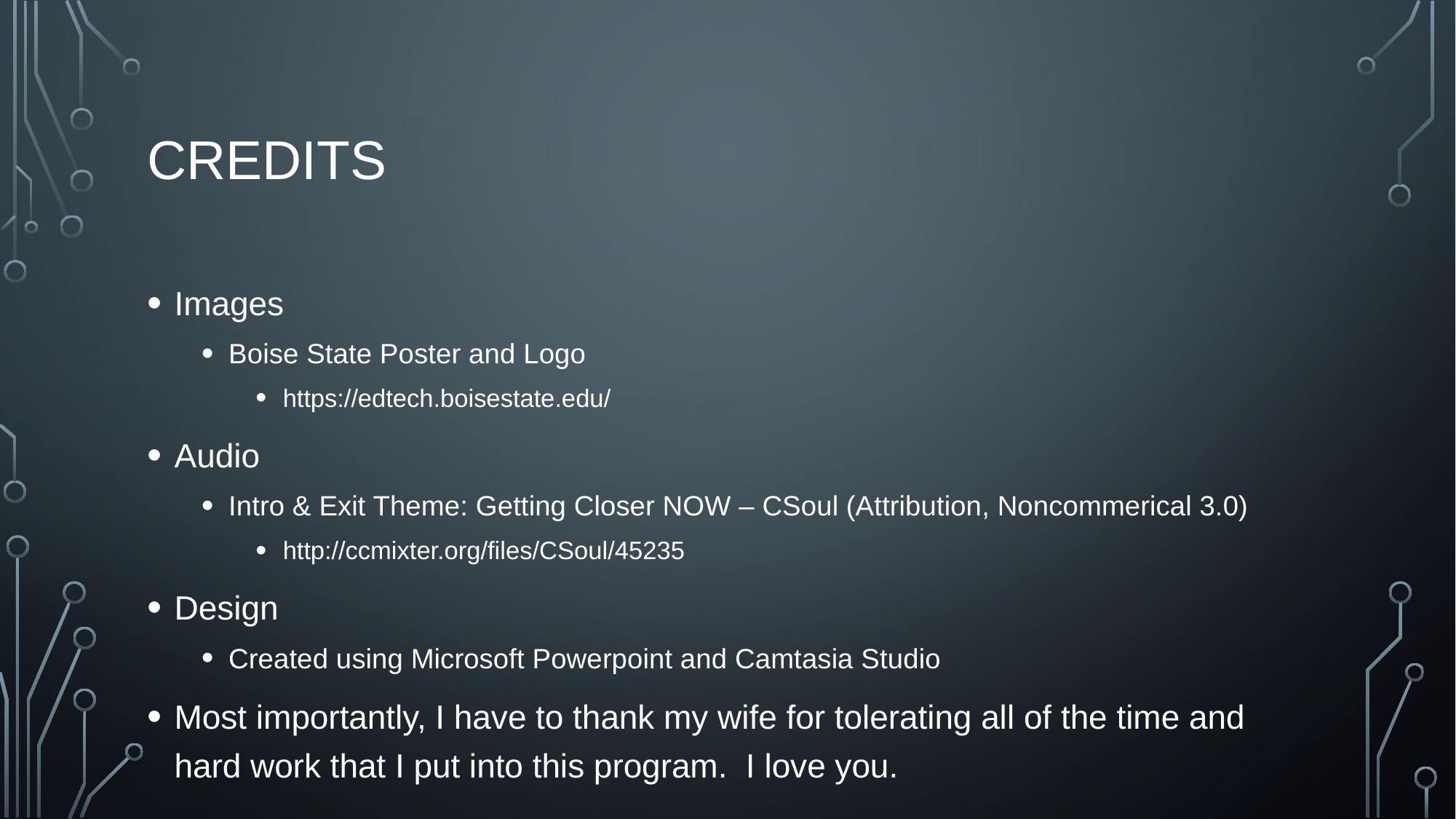

# Credits
Images
Boise State Poster and Logo
https://edtech.boisestate.edu/
Audio
Intro & Exit Theme: Getting Closer NOW – CSoul (Attribution, Noncommerical 3.0)
http://ccmixter.org/files/CSoul/45235
Design
Created using Microsoft Powerpoint and Camtasia Studio
Most importantly, I have to thank my wife for tolerating all of the time and hard work that I put into this program.  I love you.